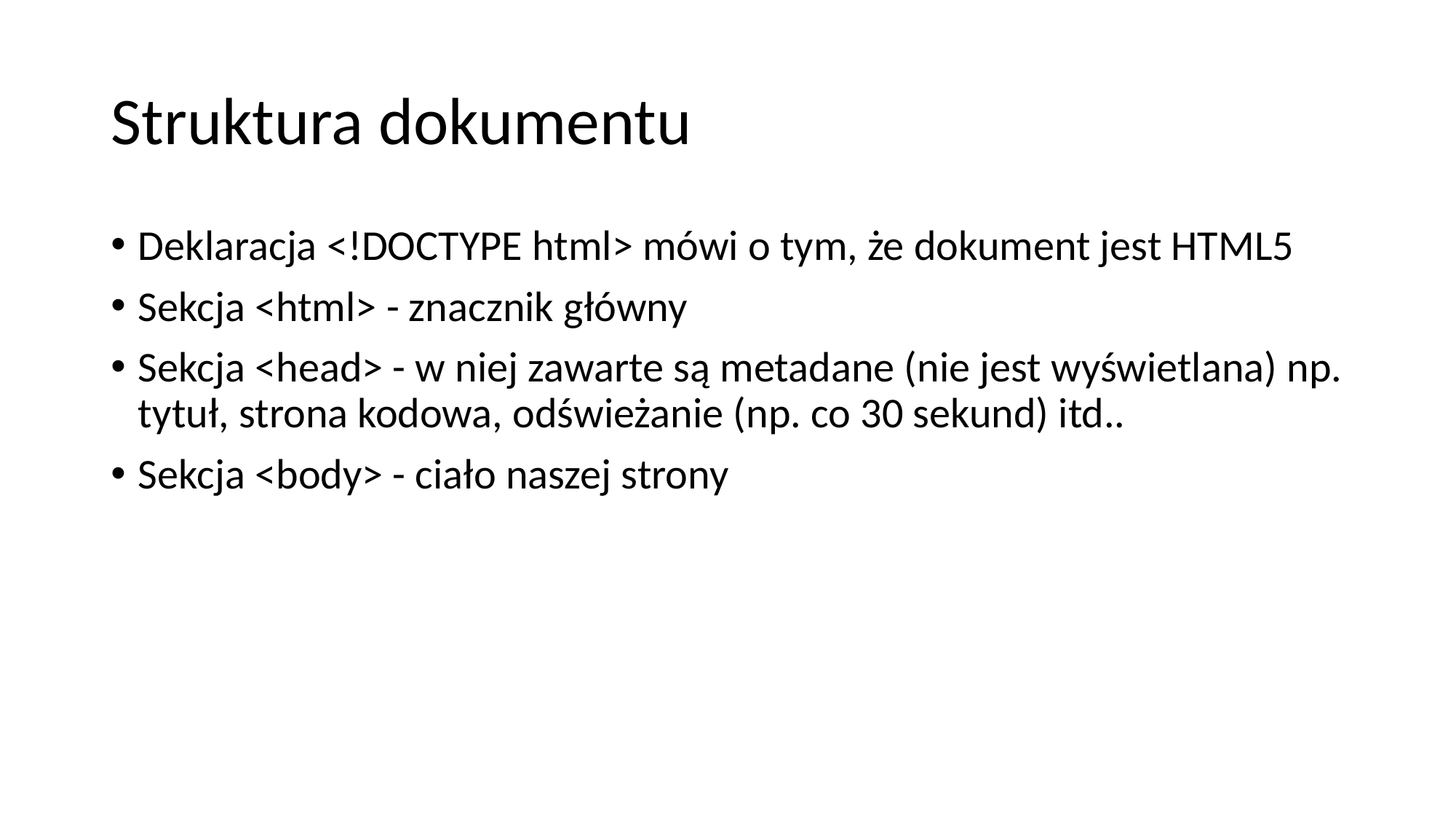

# Struktura dokumentu
Deklaracja <!DOCTYPE html> mówi o tym, że dokument jest HTML5
Sekcja <html> - znacznik główny
Sekcja <head> - w niej zawarte są metadane (nie jest wyświetlana) np. tytuł, strona kodowa, odświeżanie (np. co 30 sekund) itd..
Sekcja <body> - ciało naszej strony